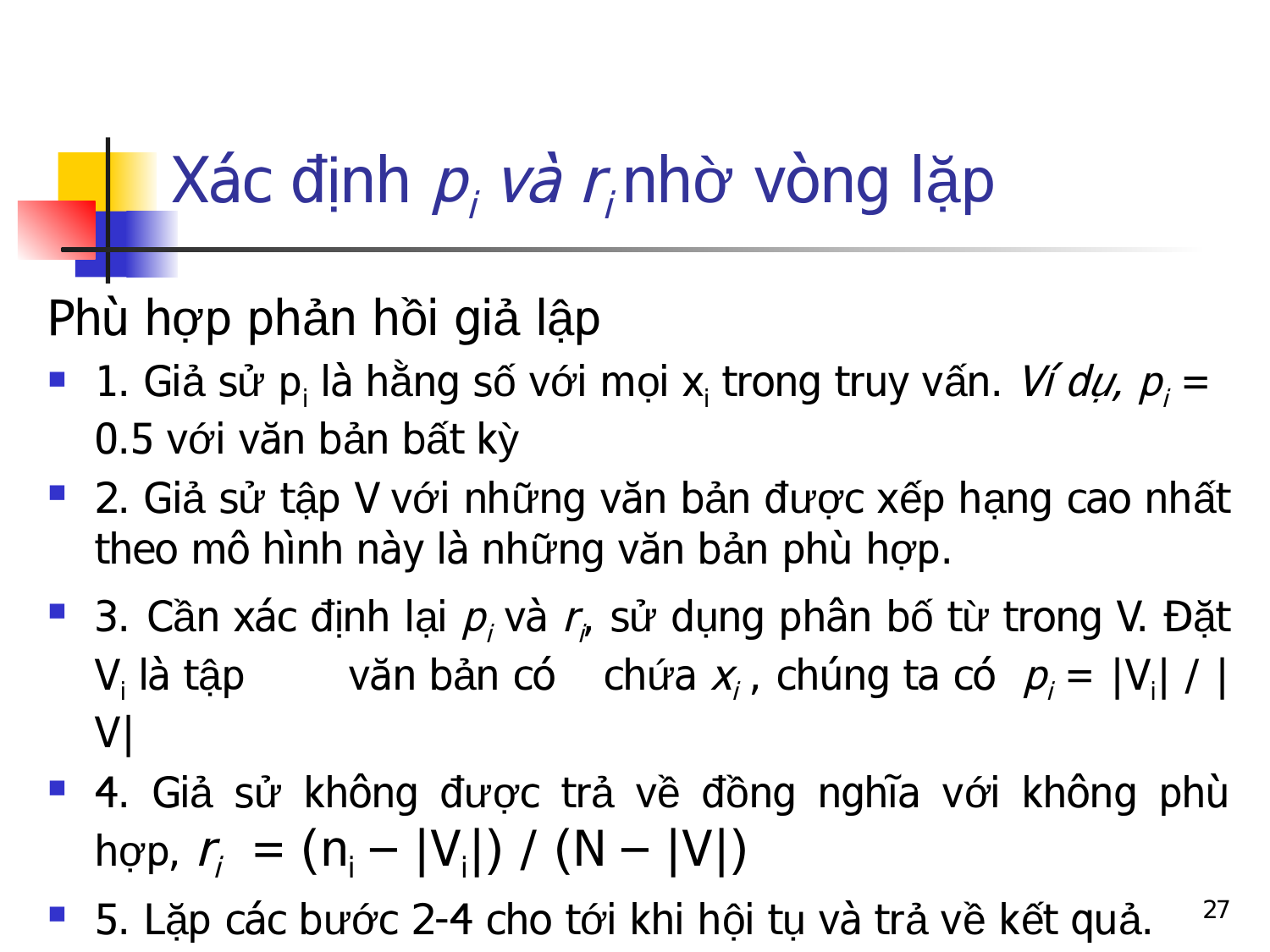

# Xác định pi và ri nhờ vòng lặp
Phù hợp phản hồi giả lập
1. Giả sử pi là hằng số với mọi xi trong truy vấn. Ví dụ, pi = 0.5 với văn bản bất kỳ
2. Giả sử tập V với những văn bản được xếp hạng cao nhất theo mô hình này là những văn bản phù hợp.
3. Cần xác định lại pi và ri, sử dụng phân bố từ trong V. Đặt Vi là tập 	văn bản có 	chứa xi , chúng ta có  pi = |Vi| / |V|
4. Giả sử không được trả về đồng nghĩa với không phù hợp, ri  = (ni – |Vi|) / (N – |V|)
5. Lặp các bước 2-4 cho tới khi hội tụ và trả về kết quả.

27